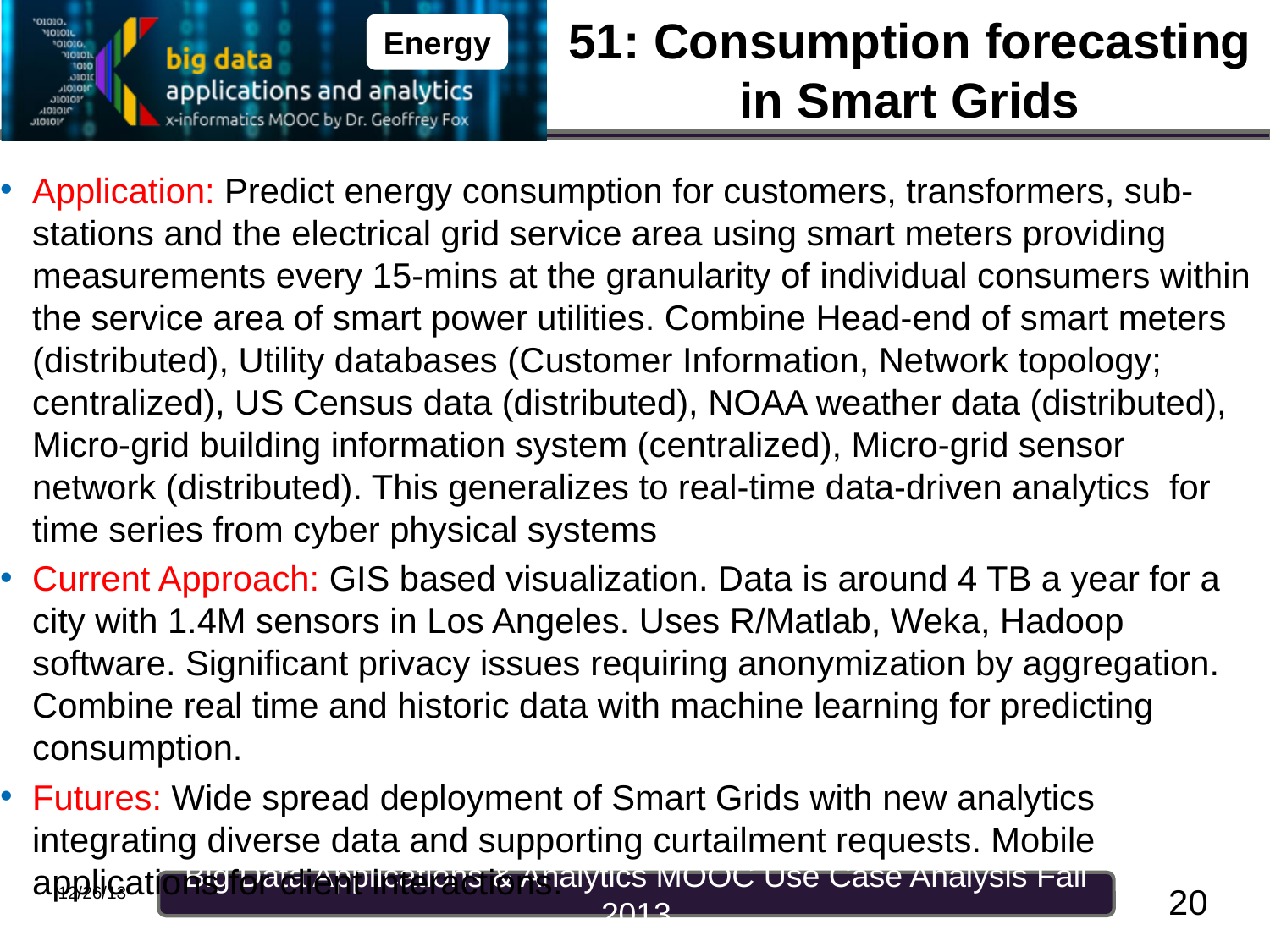

# 51: Consumption forecasting in Smart Grids
Energy
Application: Predict energy consumption for customers, transformers, sub-stations and the electrical grid service area using smart meters providing measurements every 15-mins at the granularity of individual consumers within the service area of smart power utilities. Combine Head-end of smart meters (distributed), Utility databases (Customer Information, Network topology; centralized), US Census data (distributed), NOAA weather data (distributed), Micro-grid building information system (centralized), Micro-grid sensor network (distributed). This generalizes to real-time data-driven analytics  for time series from cyber physical systems
Current Approach: GIS based visualization. Data is around 4 TB a year for a city with 1.4M sensors in Los Angeles. Uses R/Matlab, Weka, Hadoop software. Significant privacy issues requiring anonymization by aggregation. Combine real time and historic data with machine learning for predicting consumption.
Futures: Wide spread deployment of Smart Grids with new analytics integrating diverse data and supporting curtailment requests. Mobile applications for client interactions.
20